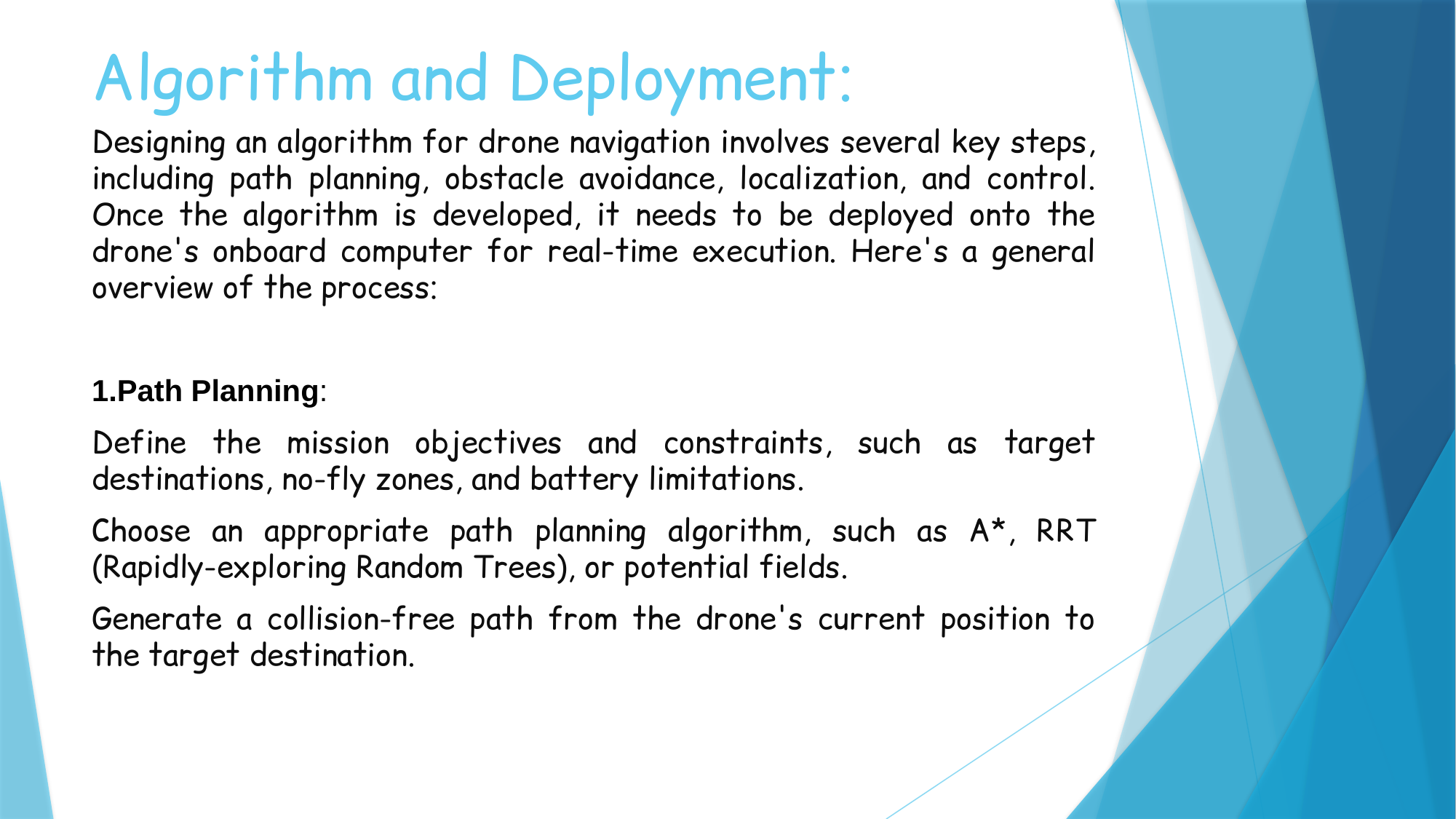

# Algorithm and Deployment:
Designing an algorithm for drone navigation involves several key steps, including path planning, obstacle avoidance, localization, and control. Once the algorithm is developed, it needs to be deployed onto the drone's onboard computer for real-time execution. Here's a general overview of the process:

1.Path Planning:
Define the mission objectives and constraints, such as target destinations, no-fly zones, and battery limitations.
Choose an appropriate path planning algorithm, such as A*, RRT (Rapidly-exploring Random Trees), or potential fields.
Generate a collision-free path from the drone's current position to the target destination.